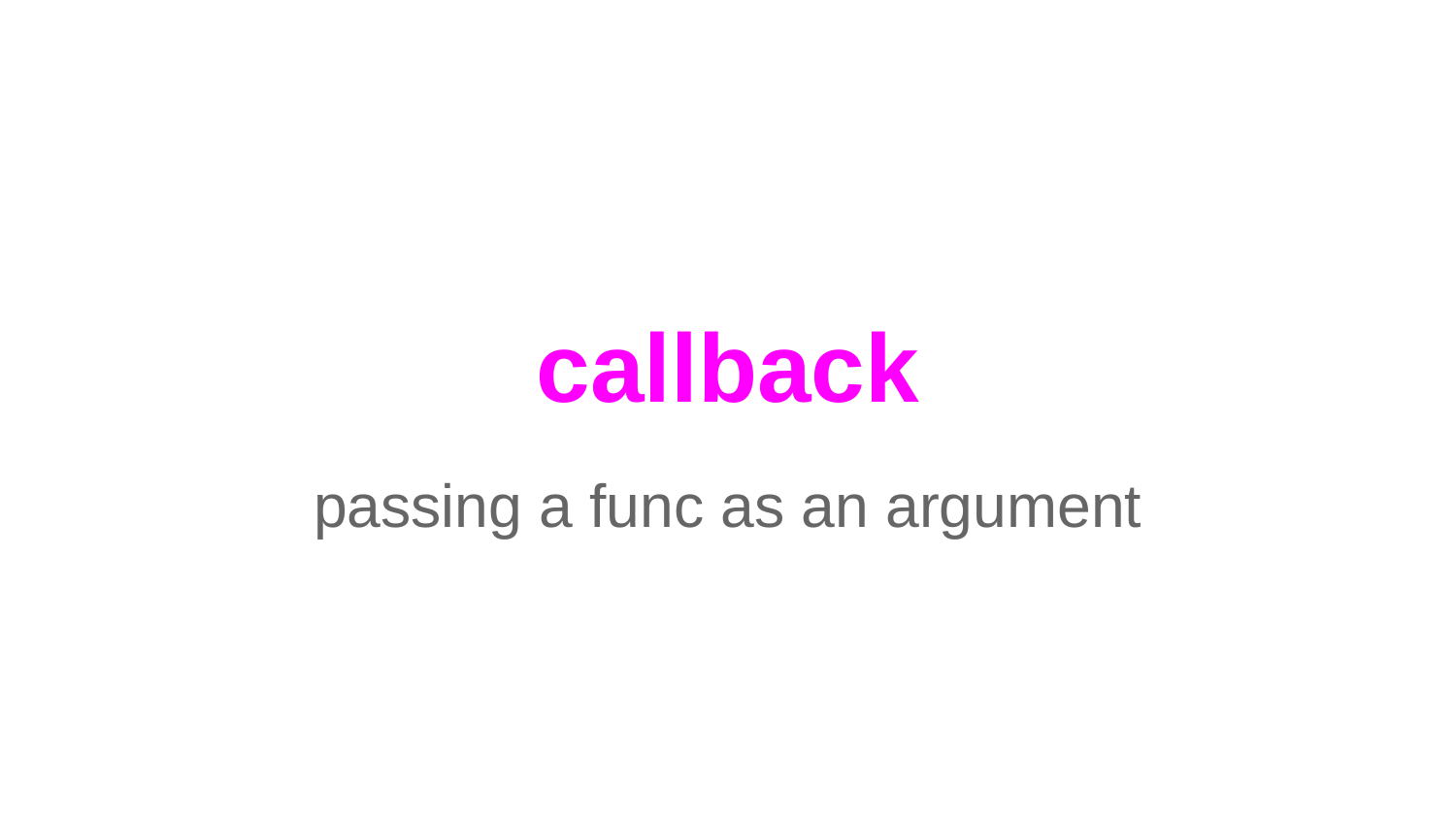

# callback
passing a func as an argument